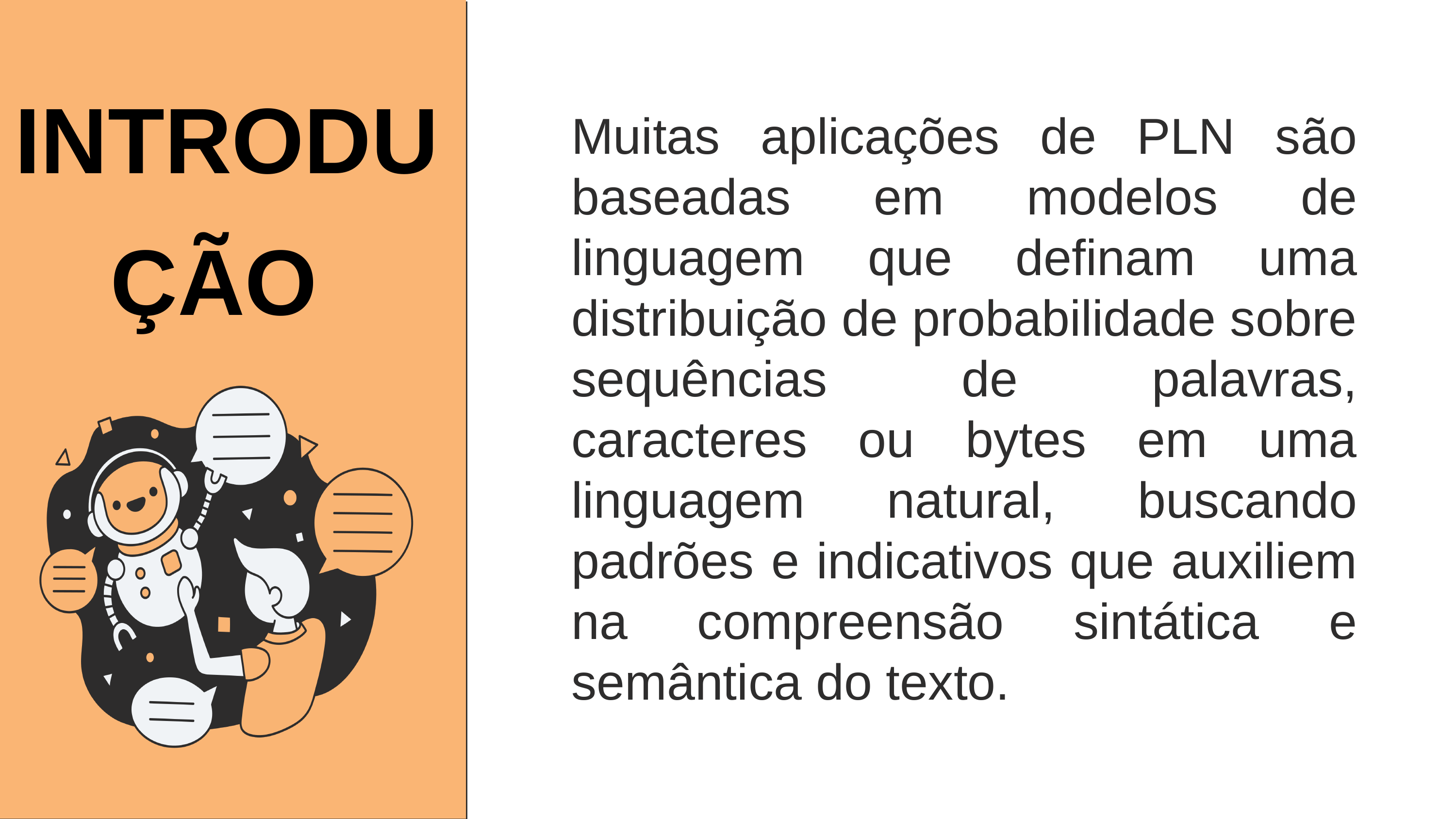

INTRODUÇÃO
Muitas aplicações de PLN são baseadas em modelos de linguagem que definam uma distribuição de probabilidade sobre sequências de palavras, caracteres ou bytes em uma linguagem natural, buscando padrões e indicativos que auxiliem na compreensão sintática e semântica do texto.